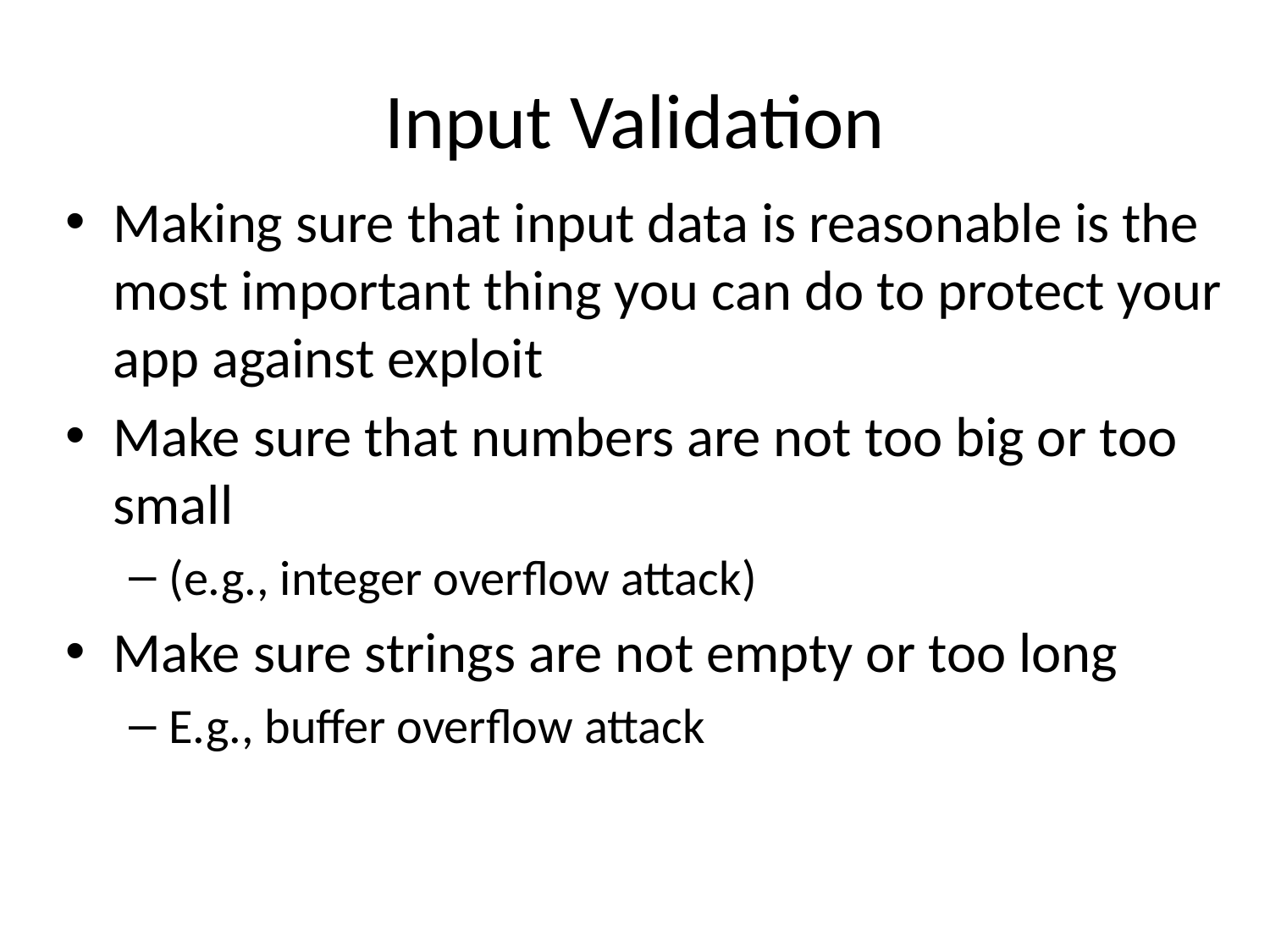

# Input Validation
Making sure that input data is reasonable is the most important thing you can do to protect your app against exploit
Make sure that numbers are not too big or too small
(e.g., integer overflow attack)
Make sure strings are not empty or too long
E.g., buffer overflow attack